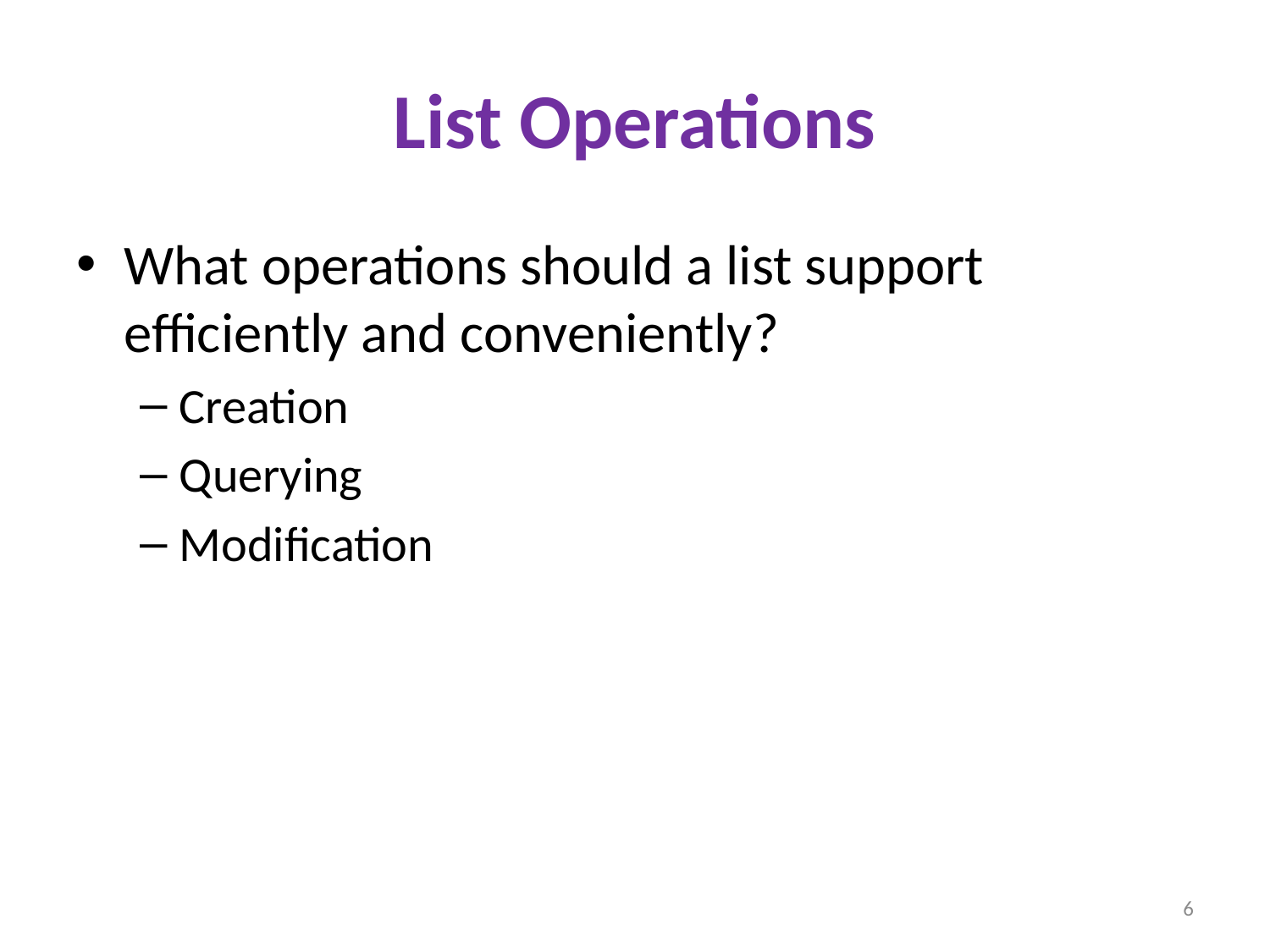

# List Operations
What operations should a list support efficiently and conveniently?
Creation
Querying
Modification

6